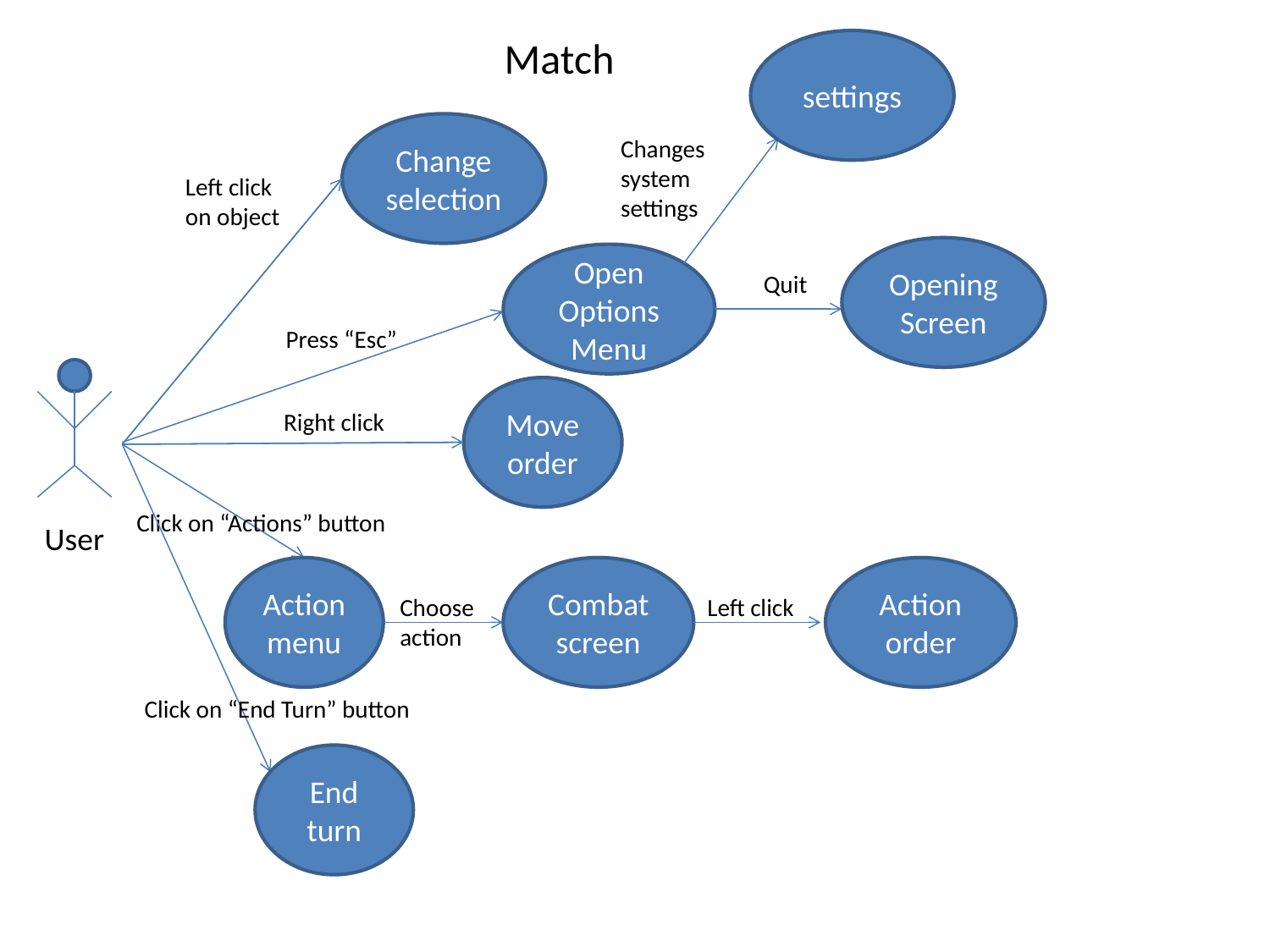

Match
settings
Change selection
Changes
system
settings
Left click
on object
Opening Screen
Open Options Menu
Quit
Press “Esc”

Move order
Right click
Click on “Actions” button
User
Action menu
Combat screen
Choose
action
Left click
Click on “End Turn” button
End turn
Action order